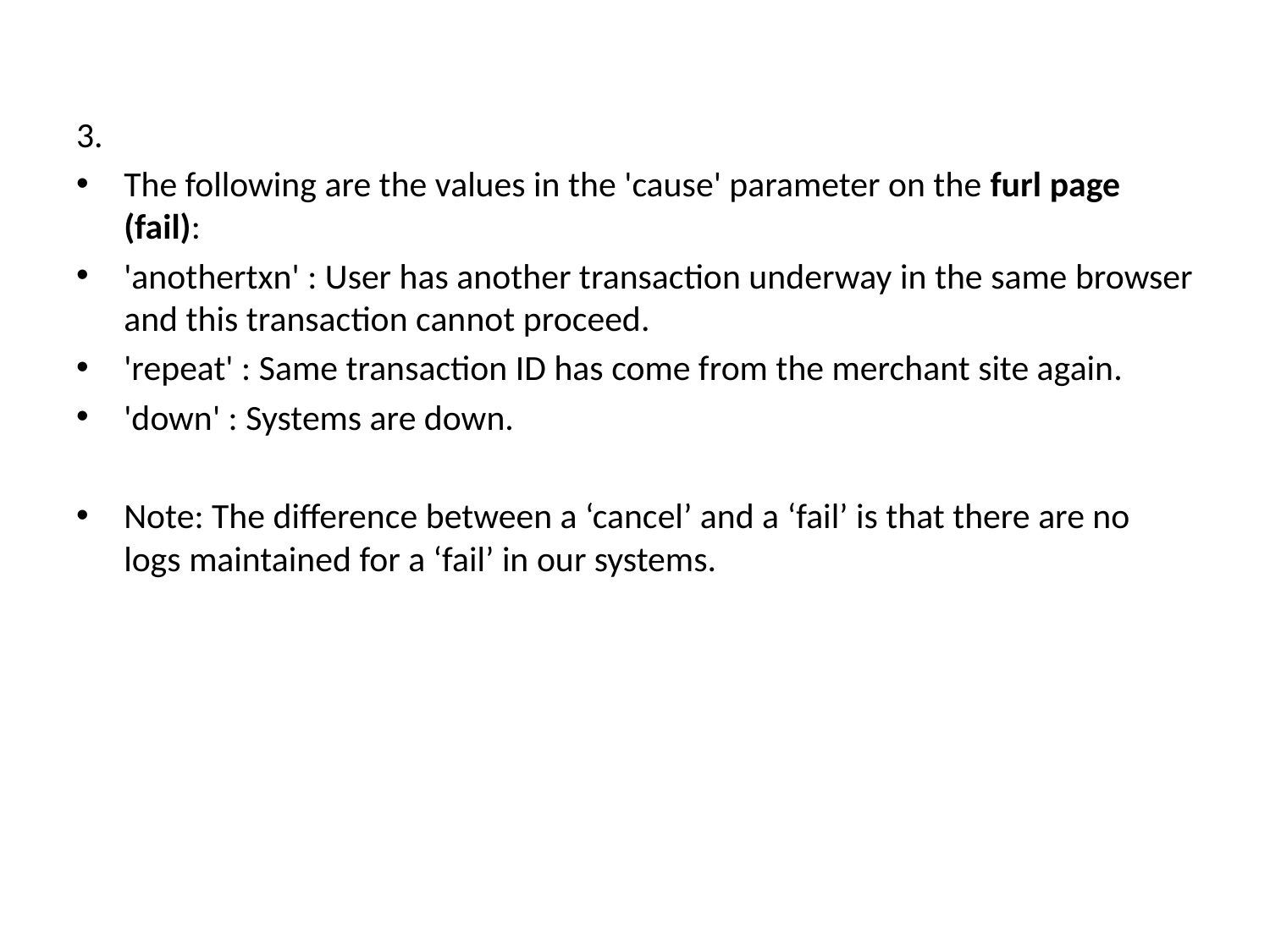

3.
The following are the values in the 'cause' parameter on the furl page (fail):
'anothertxn' : User has another transaction underway in the same browser and this transaction cannot proceed.
'repeat' : Same transaction ID has come from the merchant site again.
'down' : Systems are down.

Note: The difference between a ‘cancel’ and a ‘fail’ is that there are no logs maintained for a ‘fail’ in our systems.